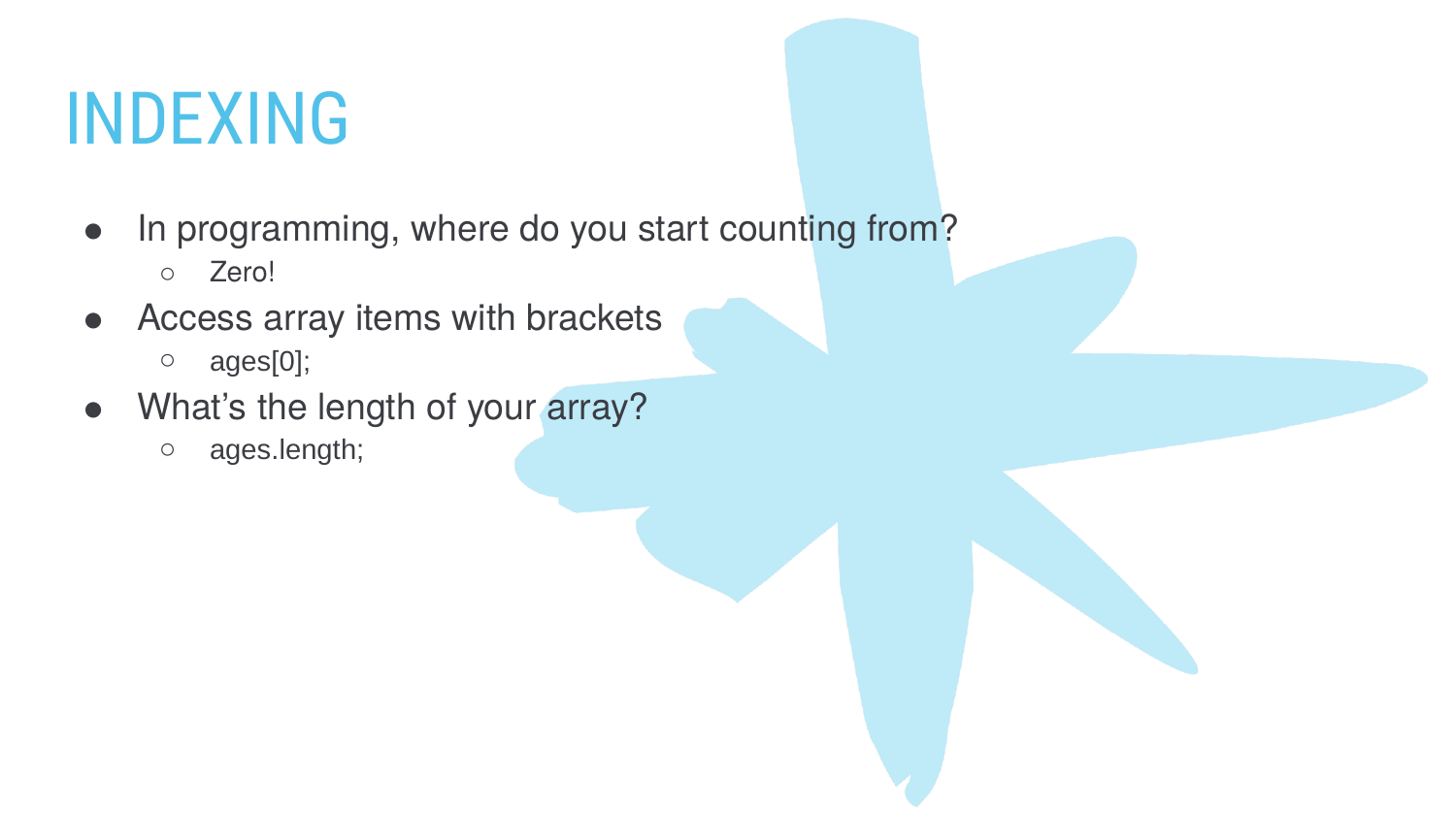

# INDEXING
In programming, where do you start counting from?
Zero!
Access array items with brackets
ages[0];
What’s the length of your array?
ages.length;